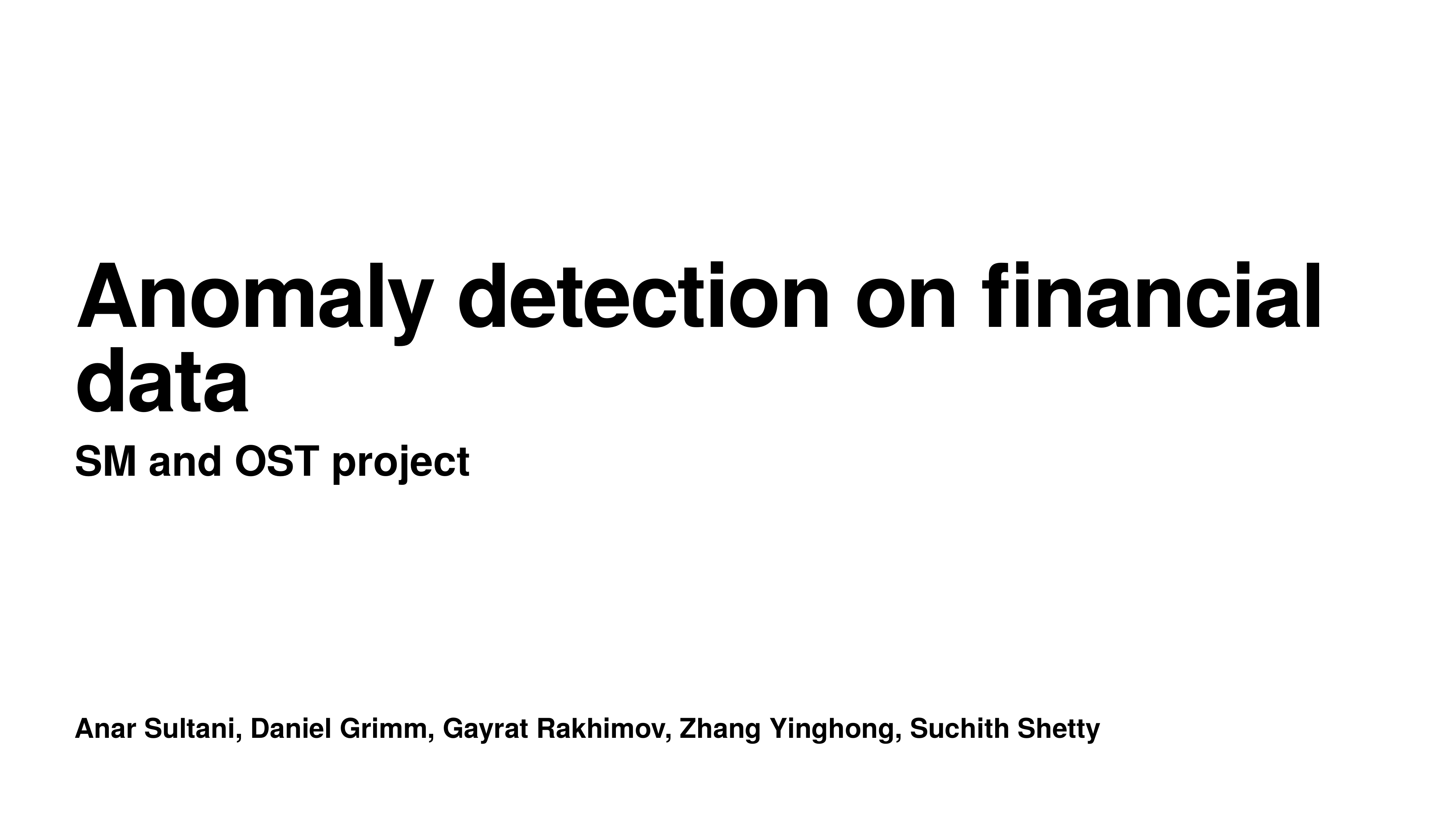

# Anomaly detection on financial data
SM and OST project
Anar Sultani, Daniel Grimm, Gayrat Rakhimov, Zhang Yinghong, Suchith Shetty